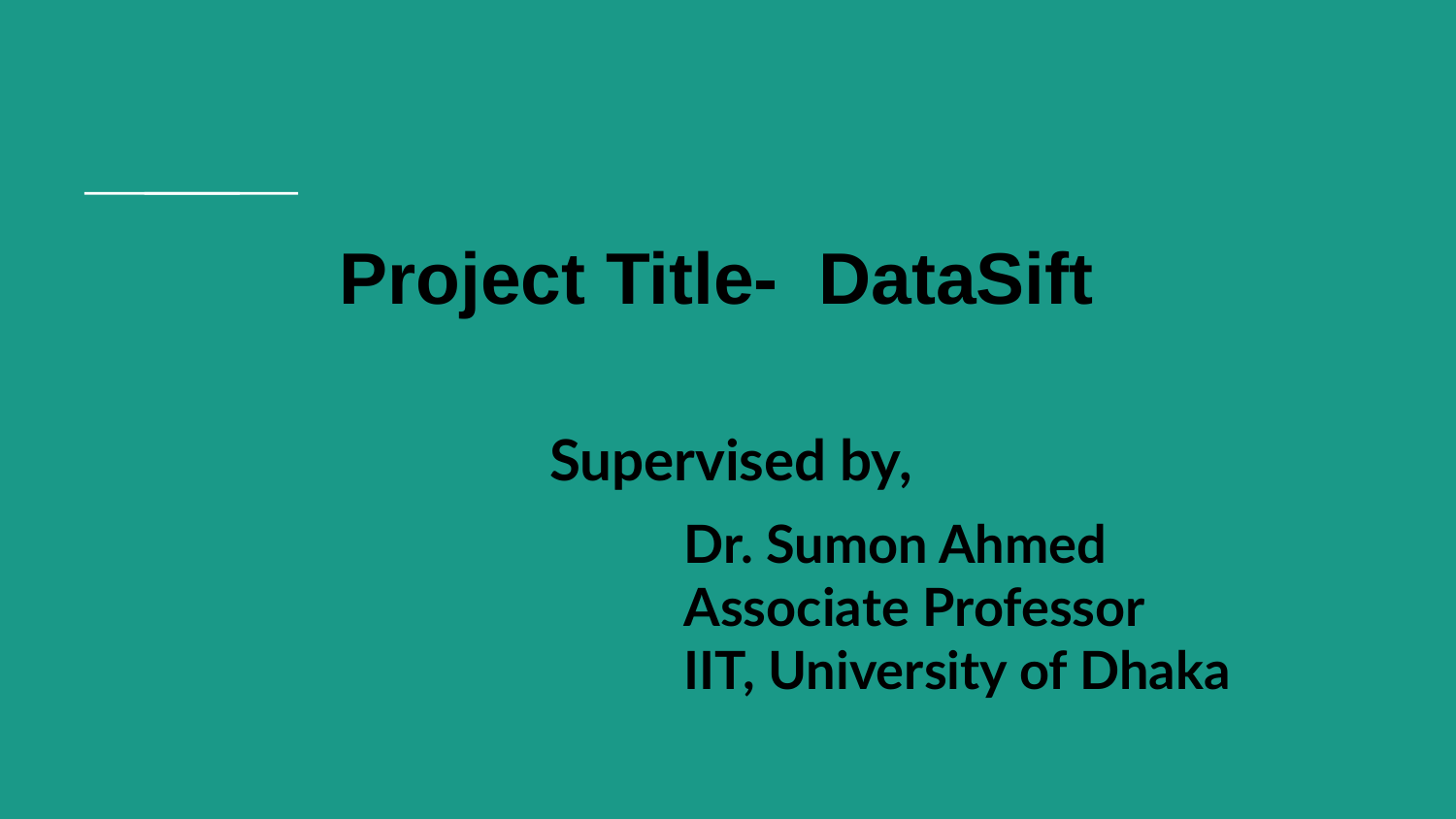

Project Title-  DataSift
Supervised by,
Dr. Sumon Ahmed
Associate Professor
IIT, University of Dhaka